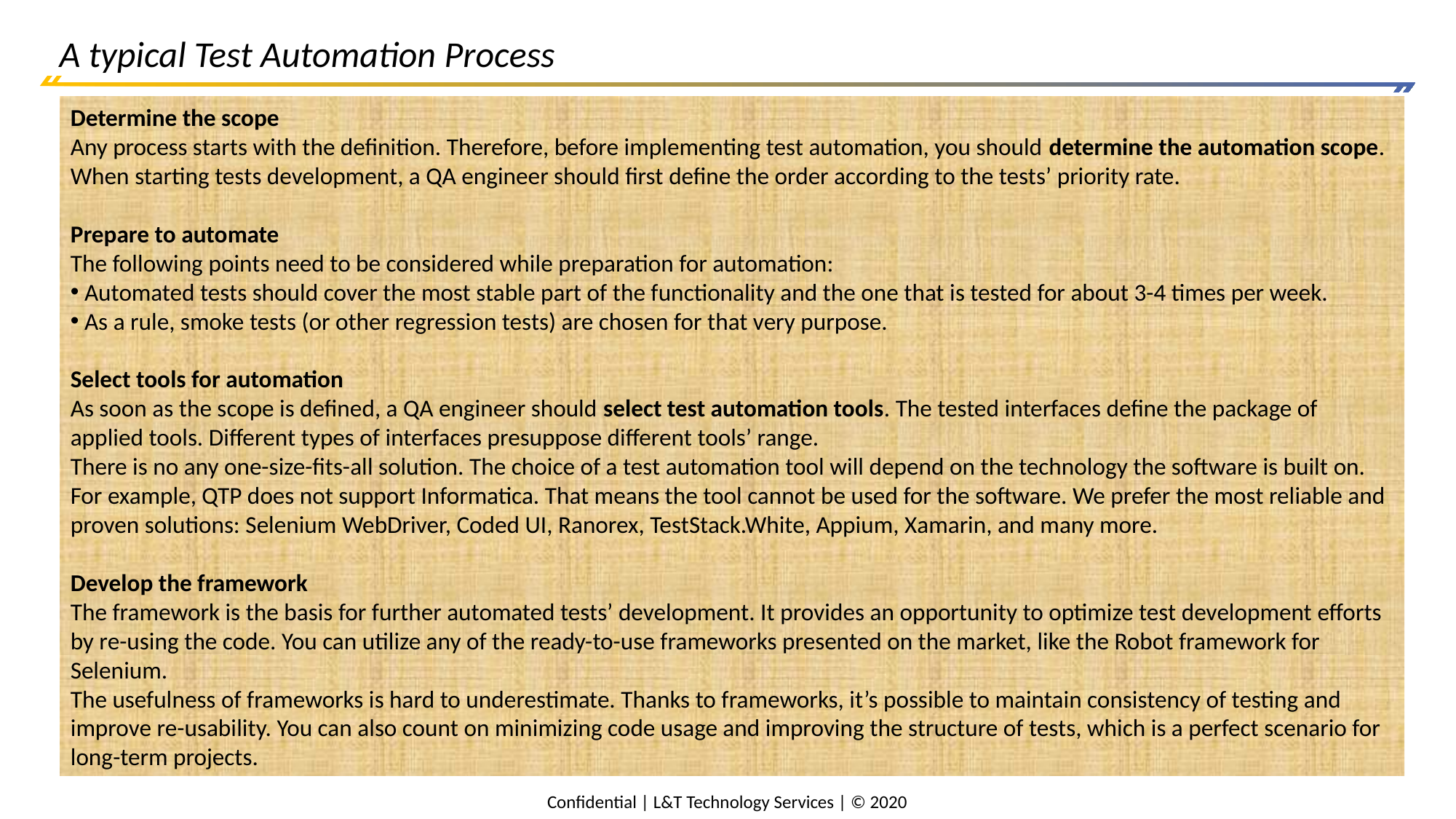

# A typical Test Automation Process
Determine the scope
Any process starts with the definition. Therefore, before implementing test automation, you should determine the automation scope. When starting tests development, a QA engineer should first define the order according to the tests’ priority rate.

Prepare to automate
The following points need to be considered while preparation for automation:
 Automated tests should cover the most stable part of the functionality and the one that is tested for about 3-4 times per week.
 As a rule, smoke tests (or other regression tests) are chosen for that very purpose.

Select tools for automation
As soon as the scope is defined, a QA engineer should select test automation tools. The tested interfaces define the package of applied tools. Different types of interfaces presuppose different tools’ range.
There is no any one-size-fits-all solution. The choice of a test automation tool will depend on the technology the software is built on. For example, QTP does not support Informatica. That means the tool cannot be used for the software. We prefer the most reliable and proven solutions: Selenium WebDriver, Coded UI, Ranorex, TestStack.White, Appium, Xamarin, and many more.

Develop the framework
The framework is the basis for further automated tests’ development. It provides an opportunity to optimize test development efforts by re-using the code. You can utilize any of the ready-to-use frameworks presented on the market, like the Robot framework for Selenium.
The usefulness of frameworks is hard to underestimate. Thanks to frameworks, it’s possible to maintain consistency of testing and improve re-usability. You can also count on minimizing code usage and improving the structure of tests, which is a perfect scenario for long-term projects.